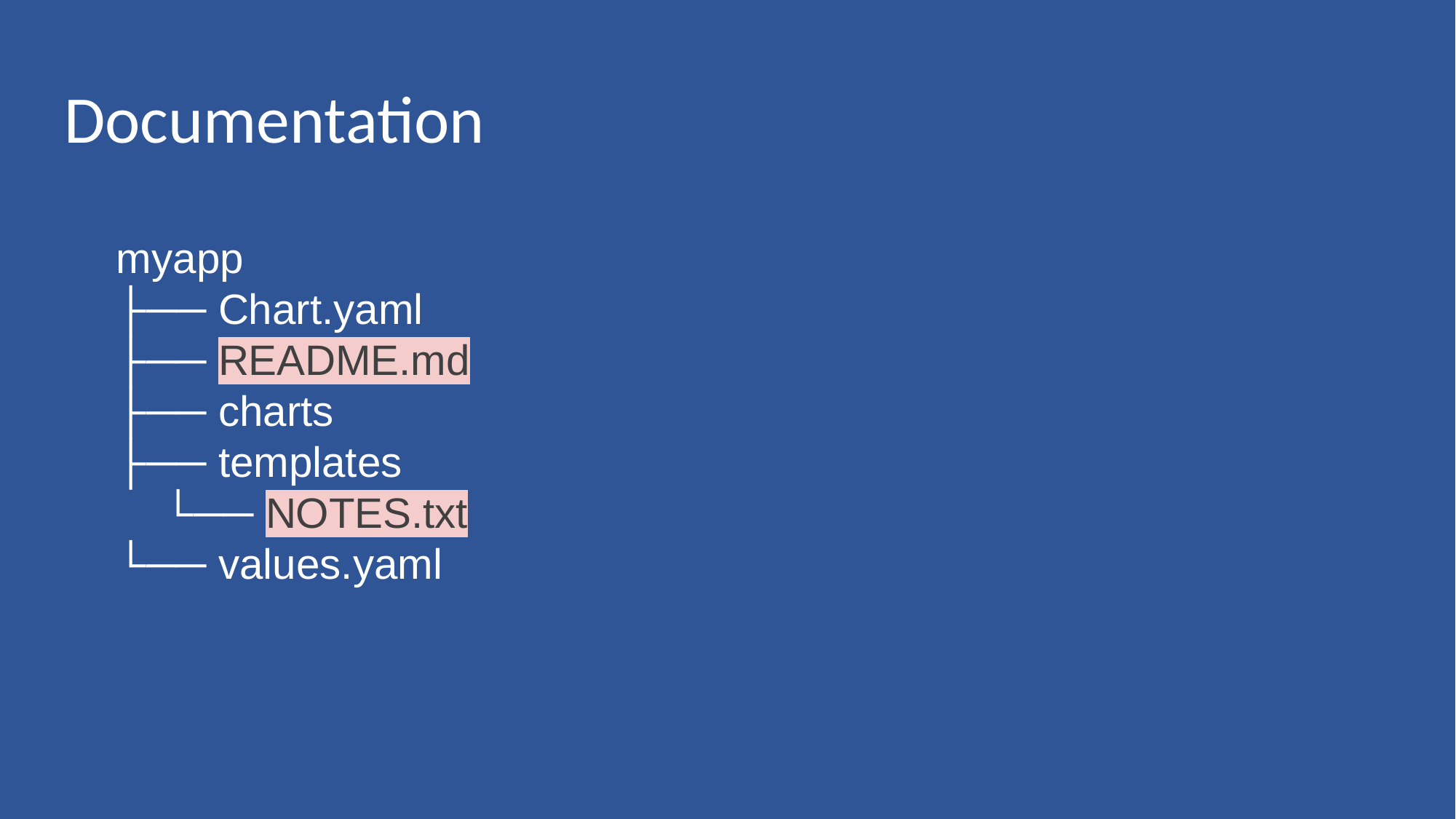

# Documentation
myapp
├── Chart.yaml
├── README.md
├── charts
├── templates
    └── NOTES.txt
└── values.yaml